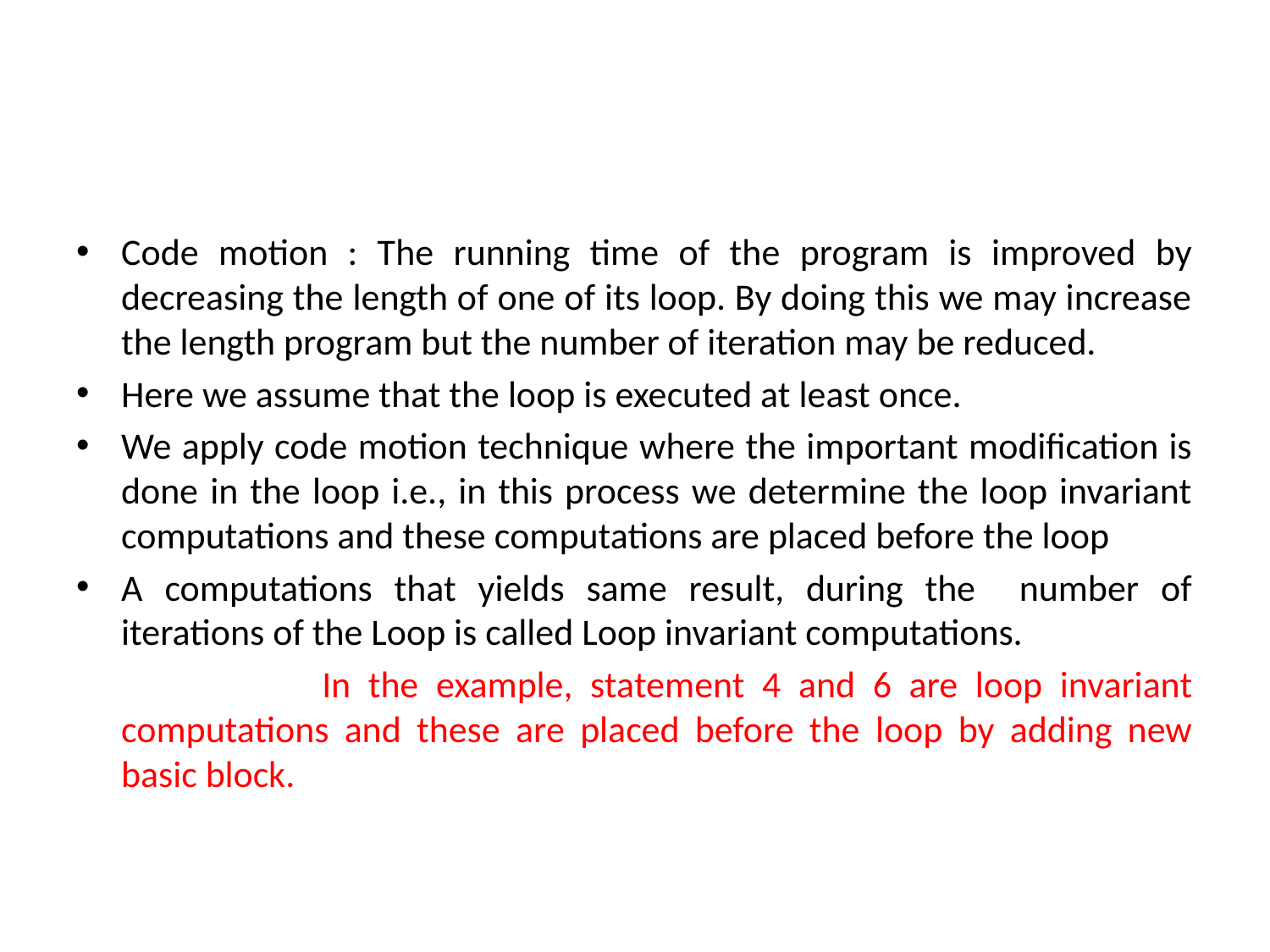

#
Code motion : The running time of the program is improved by decreasing the length of one of its loop. By doing this we may increase the length program but the number of iteration may be reduced.
Here we assume that the loop is executed at least once.
We apply code motion technique where the important modification is done in the loop i.e., in this process we determine the loop invariant computations and these computations are placed before the loop
A computations that yields same result, during the  number of iterations of the Loop is called Loop invariant computations.
              In the example, statement 4 and 6 are loop invariant computations and these are placed before the loop by adding new basic block.